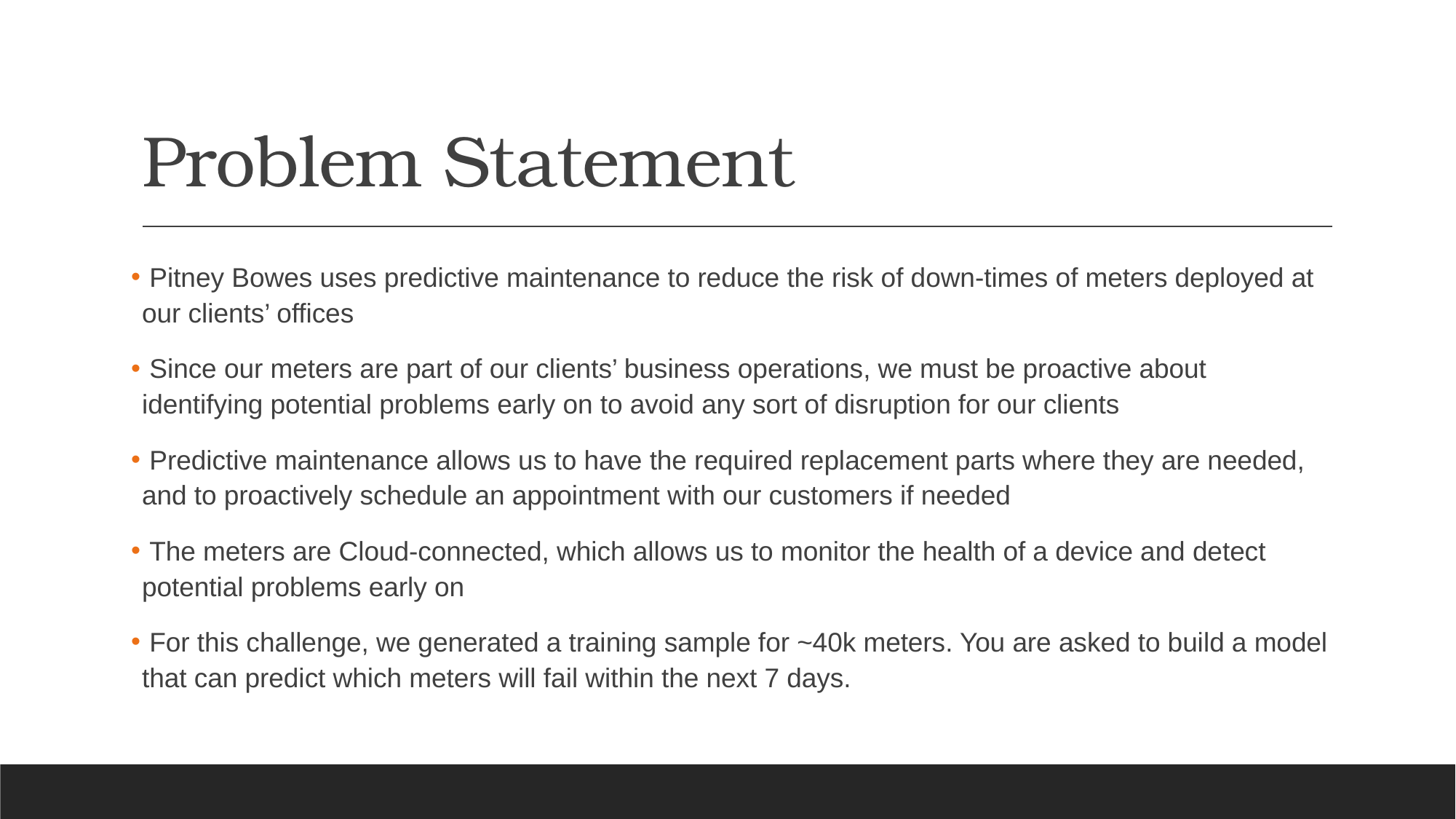

# Problem Statement
 Pitney Bowes uses predictive maintenance to reduce the risk of down-times of meters deployed at our clients’ offices
 Since our meters are part of our clients’ business operations, we must be proactive about identifying potential problems early on to avoid any sort of disruption for our clients
 Predictive maintenance allows us to have the required replacement parts where they are needed, and to proactively schedule an appointment with our customers if needed
 The meters are Cloud-connected, which allows us to monitor the health of a device and detect potential problems early on
 For this challenge, we generated a training sample for ~40k meters. You are asked to build a model that can predict which meters will fail within the next 7 days.